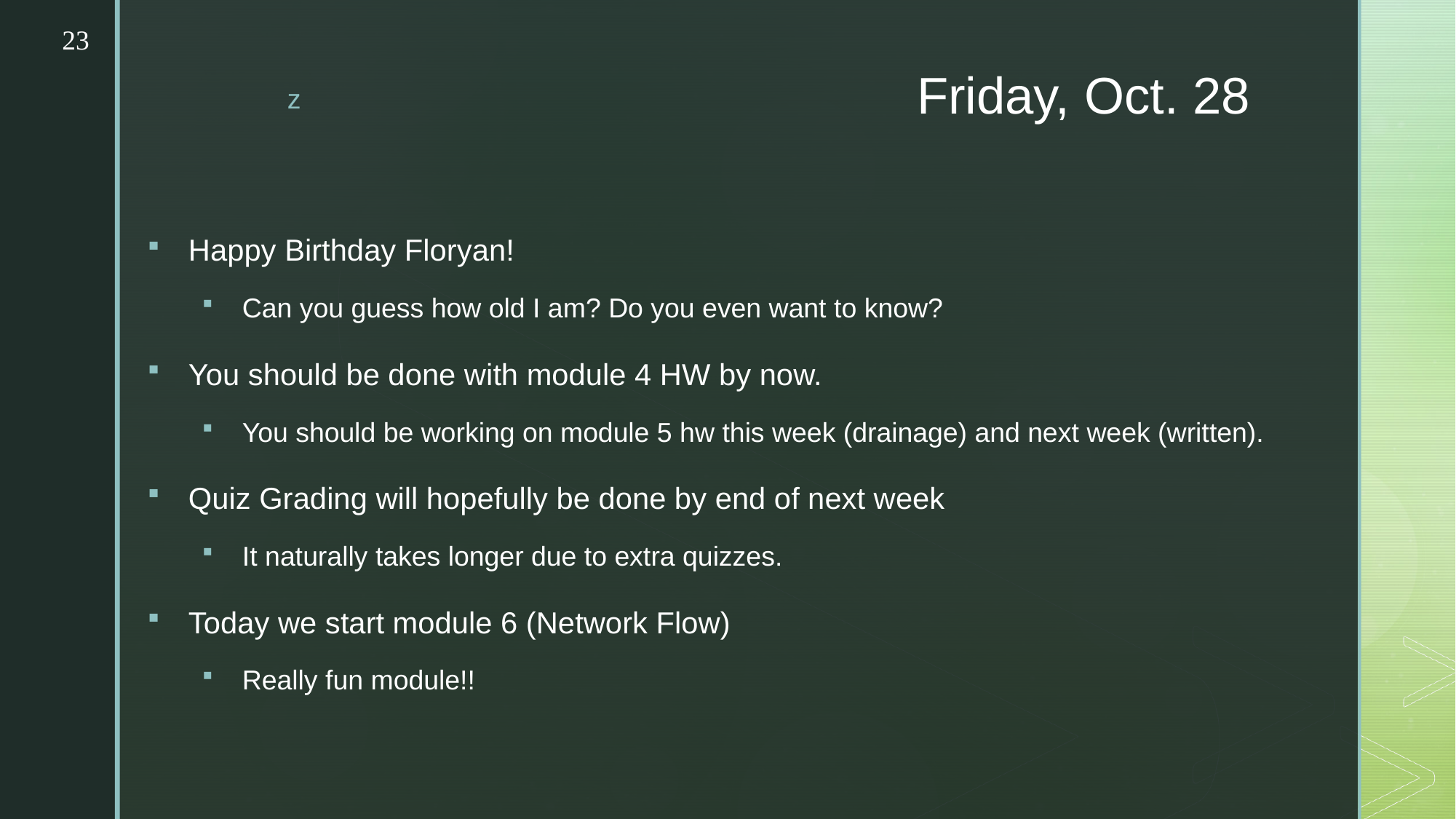

23
# Friday, Oct. 28
Happy Birthday Floryan!
Can you guess how old I am? Do you even want to know?
You should be done with module 4 HW by now.
You should be working on module 5 hw this week (drainage) and next week (written).
Quiz Grading will hopefully be done by end of next week
It naturally takes longer due to extra quizzes.
Today we start module 6 (Network Flow)
Really fun module!!